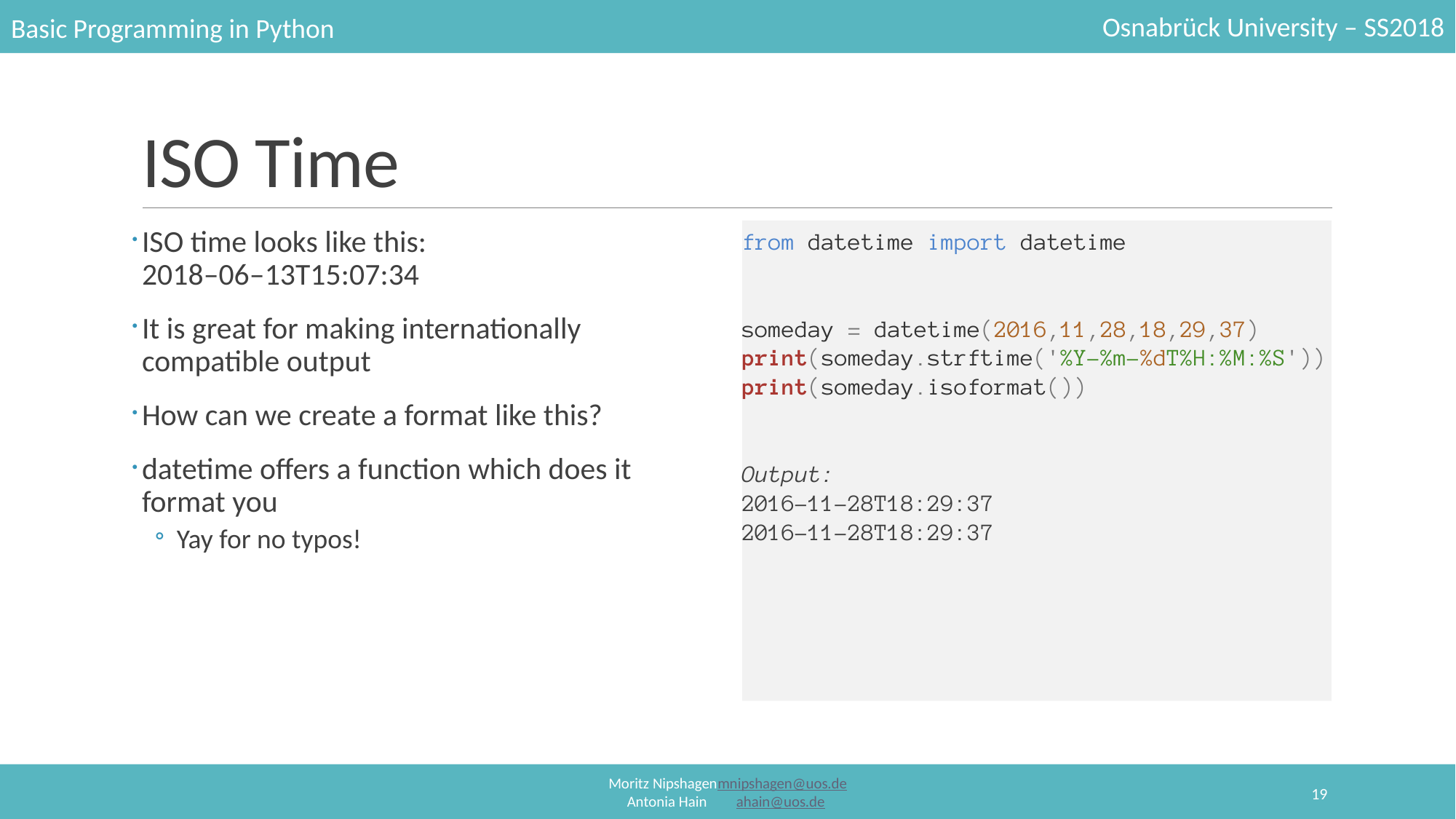

# ISO Time
ISO time looks like this:
2018–06–13T15:07:34
It is great for making internationally compatible output
How can we create a format like this?
datetime offers a function which does it format you
Yay for no typos!
from datetime import datetime
someday = datetime(2016,11,28,18,29,37)
print(someday.strftime('%Y-%m-%dT%H:%M:%S'))
print(someday.isoformat())

Output:
2016-11-28T18:29:37
2016-11-28T18:29:37
19